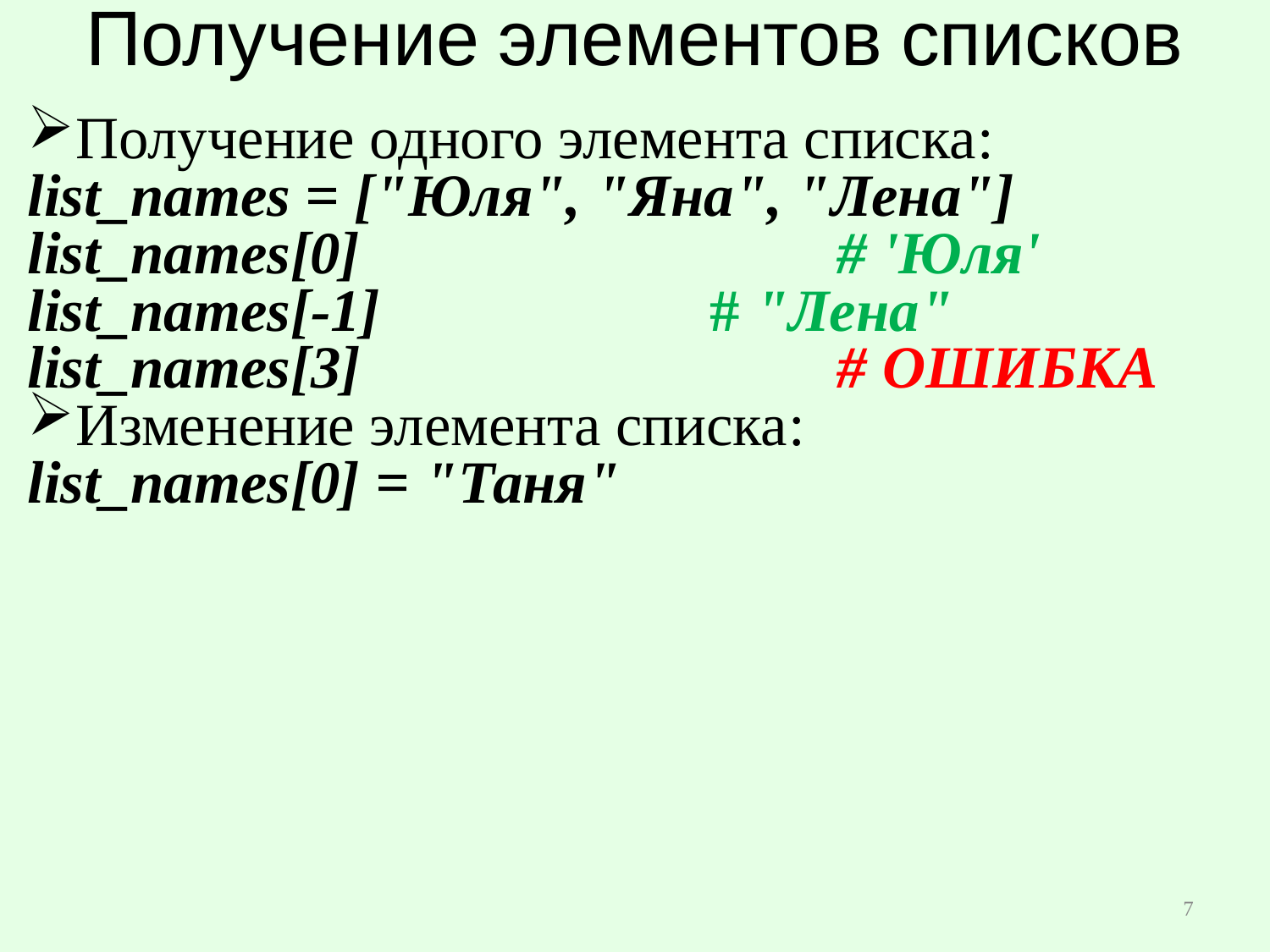

# Получение элементов списков
Получение одного элемента списка:
list_names = ["Юля", "Яна", "Лена"]
list_names[0]  				# 'Юля'
list_names[-1]  			# "Лена"
list_names[3] 				# ОШИБКА
Изменение элемента списка:
list_names[0] = "Таня"

7